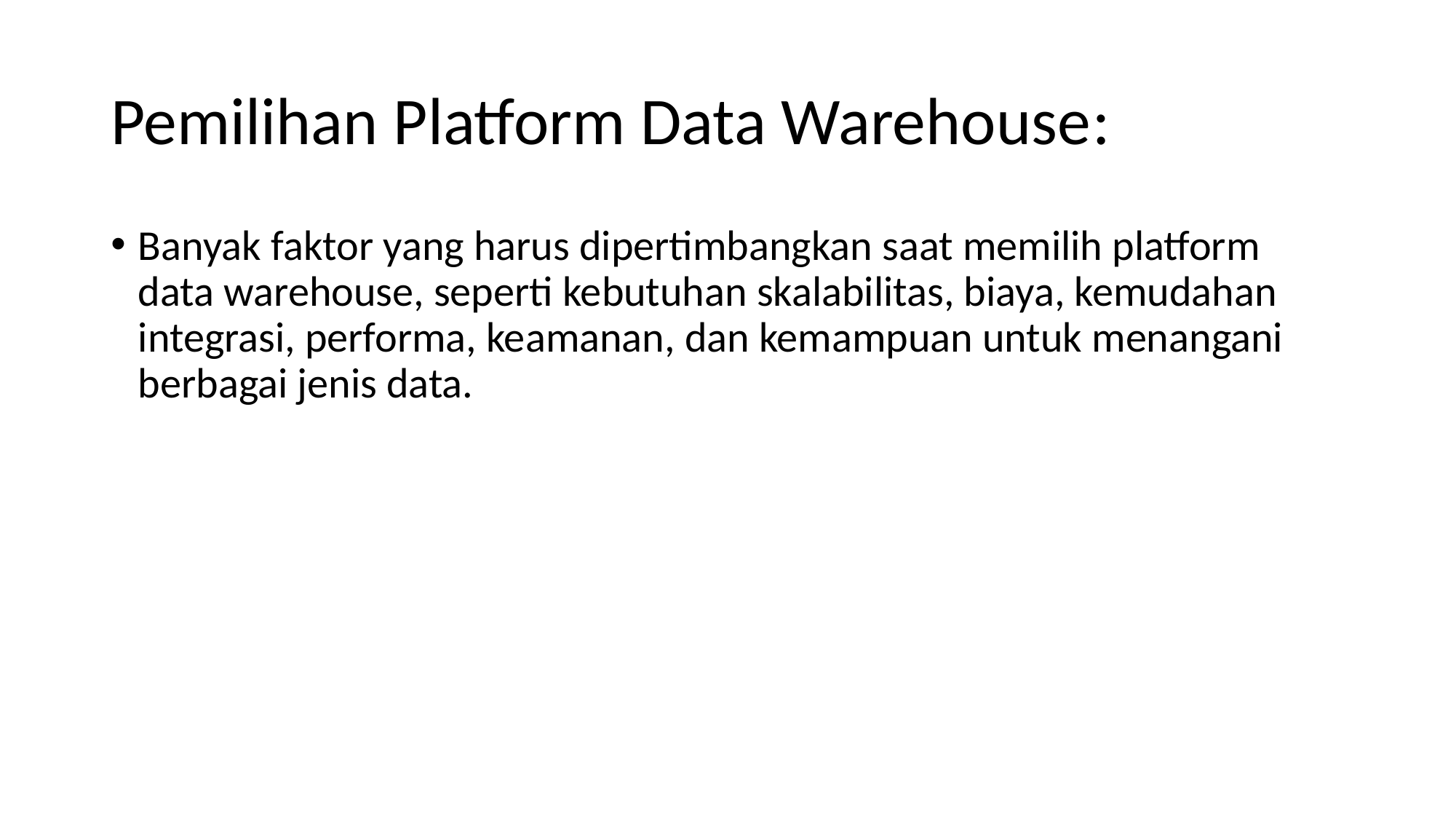

# Pemilihan Platform Data Warehouse:
Banyak faktor yang harus dipertimbangkan saat memilih platform data warehouse, seperti kebutuhan skalabilitas, biaya, kemudahan integrasi, performa, keamanan, dan kemampuan untuk menangani berbagai jenis data.